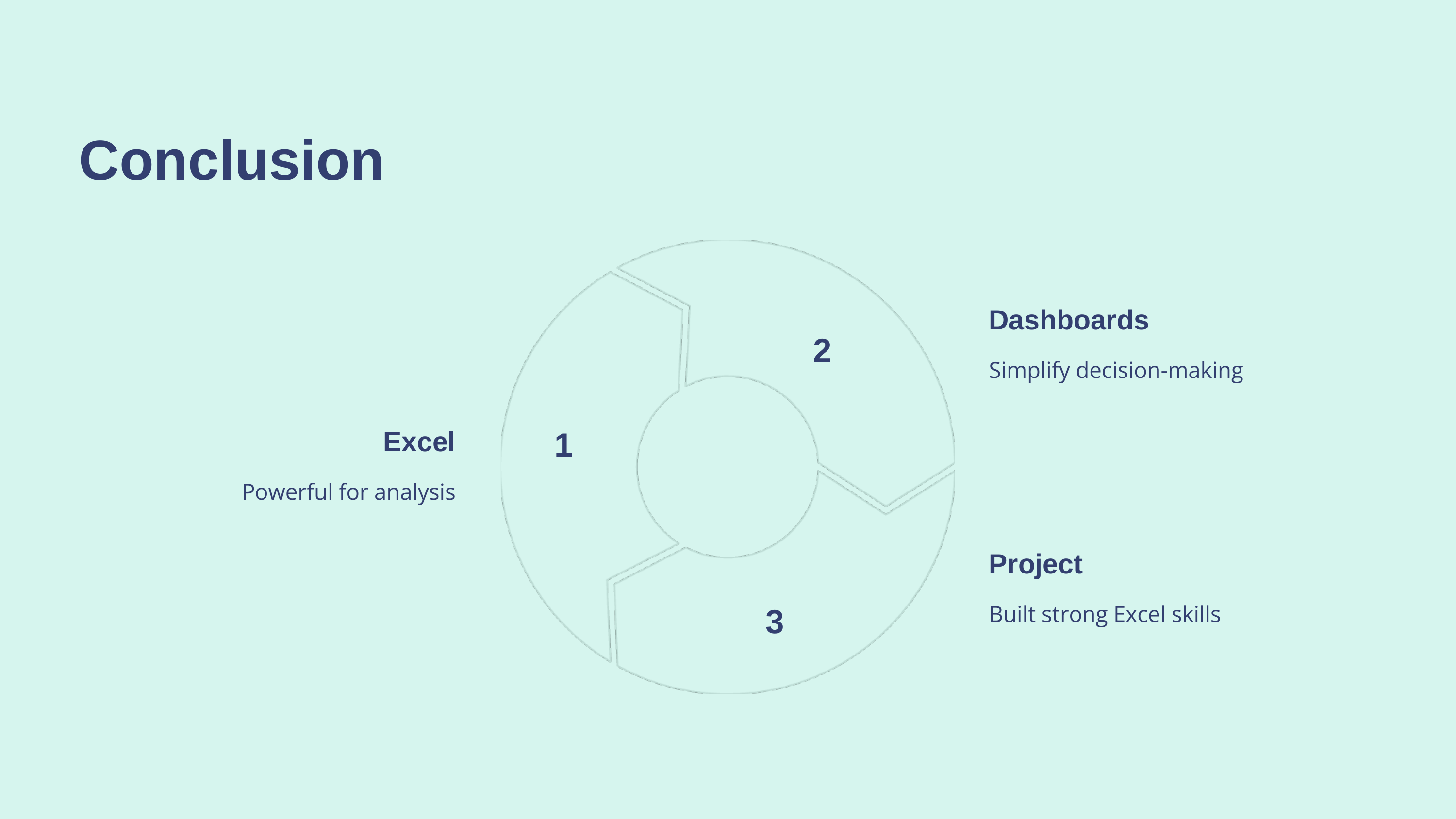

Conclusion

Dashboards

2

Simplify decision-making

1

Excel

Powerful for analysis

Project

3

Built strong Excel skills